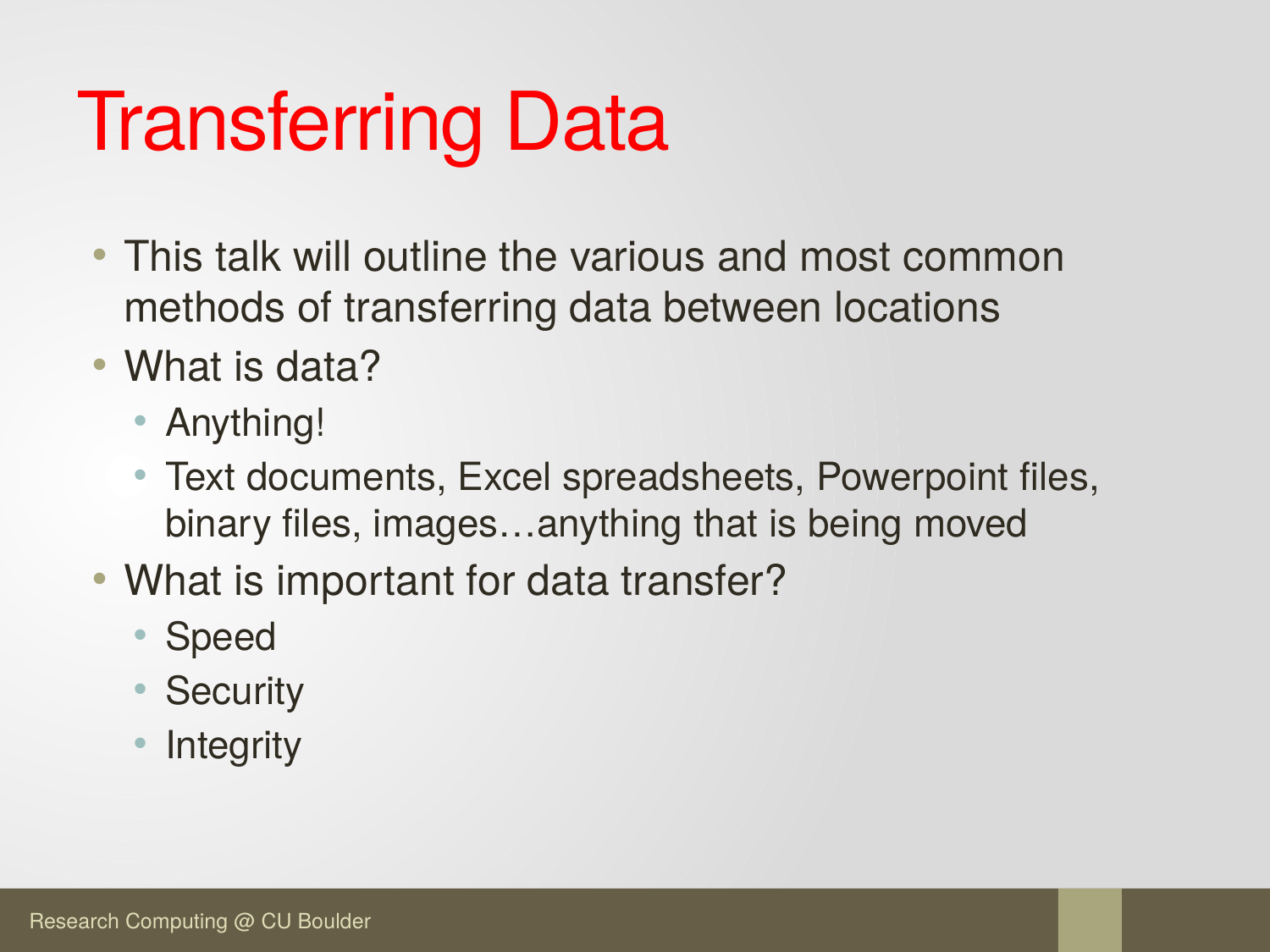

# Transferring Data
This talk will outline the various and most common methods of transferring data between locations
What is data?
Anything!
Text documents, Excel spreadsheets, Powerpoint files, binary files, images…anything that is being moved
What is important for data transfer?
Speed
Security
Integrity